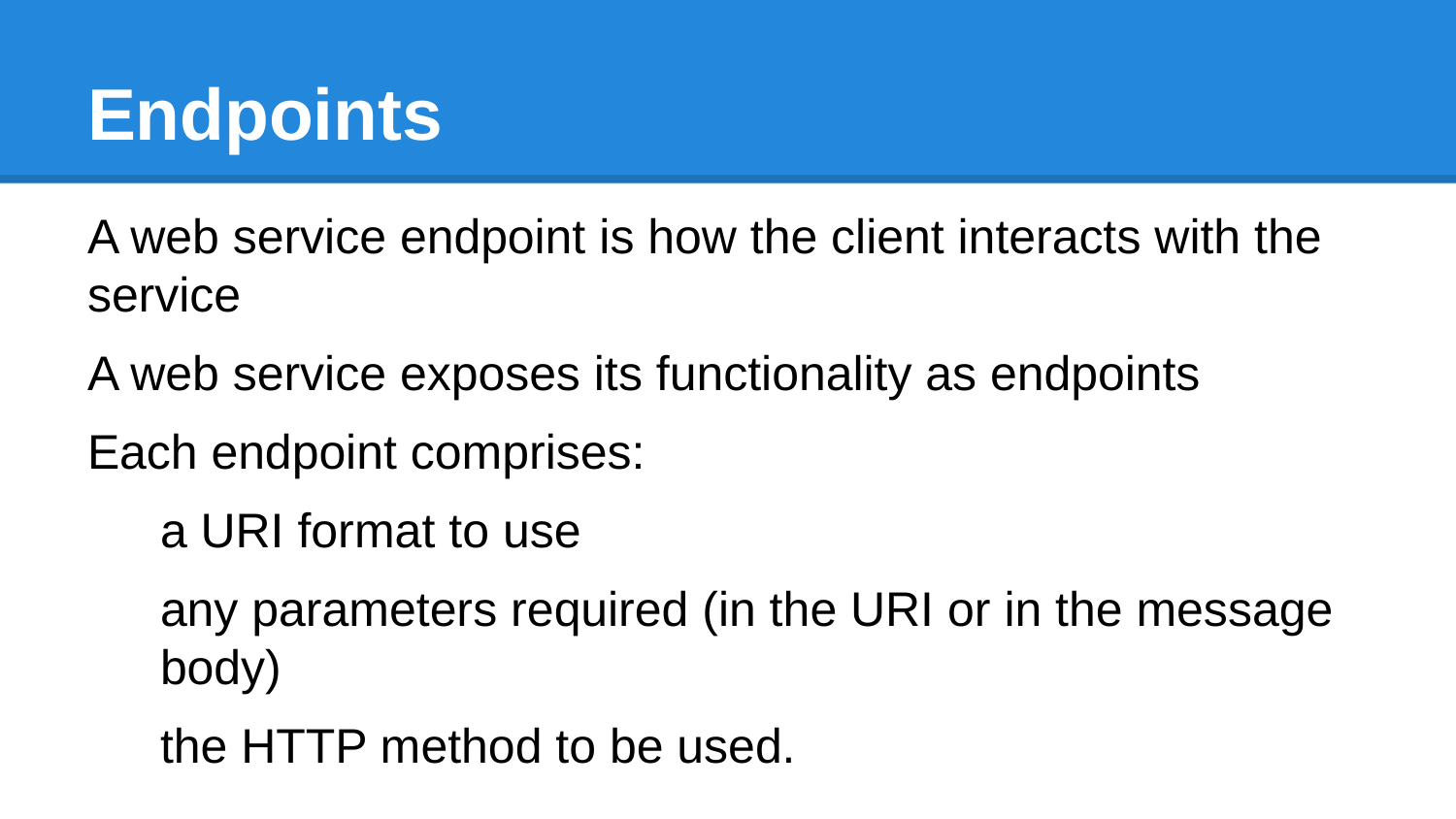

# Endpoints
A web service endpoint is how the client interacts with the service
A web service exposes its functionality as endpoints
Each endpoint comprises:
a URI format to use
any parameters required (in the URI or in the message body)
the HTTP method to be used.